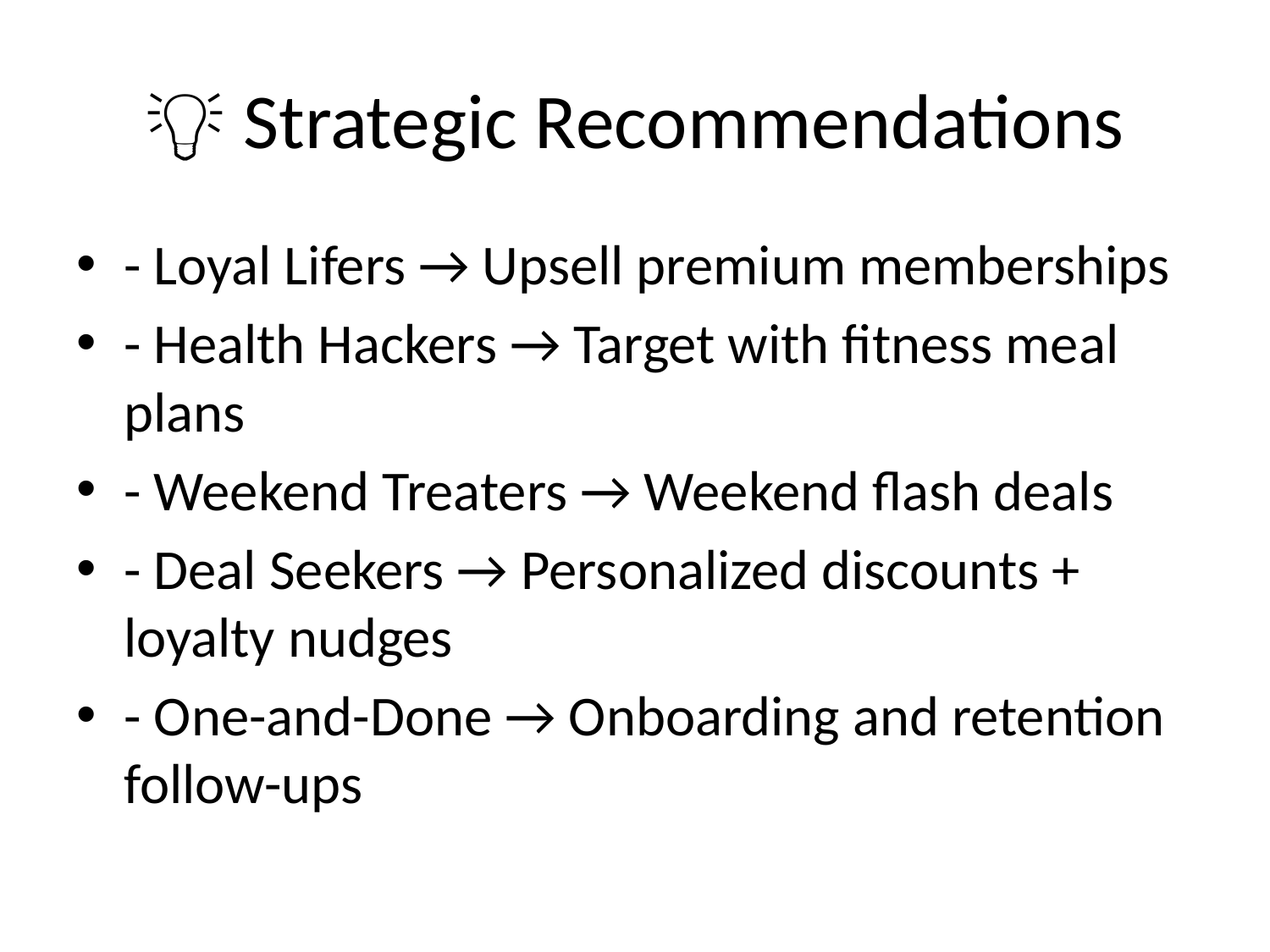

# 💡 Strategic Recommendations
- Loyal Lifers → Upsell premium memberships
- Health Hackers → Target with fitness meal plans
- Weekend Treaters → Weekend flash deals
- Deal Seekers → Personalized discounts + loyalty nudges
- One-and-Done → Onboarding and retention follow-ups